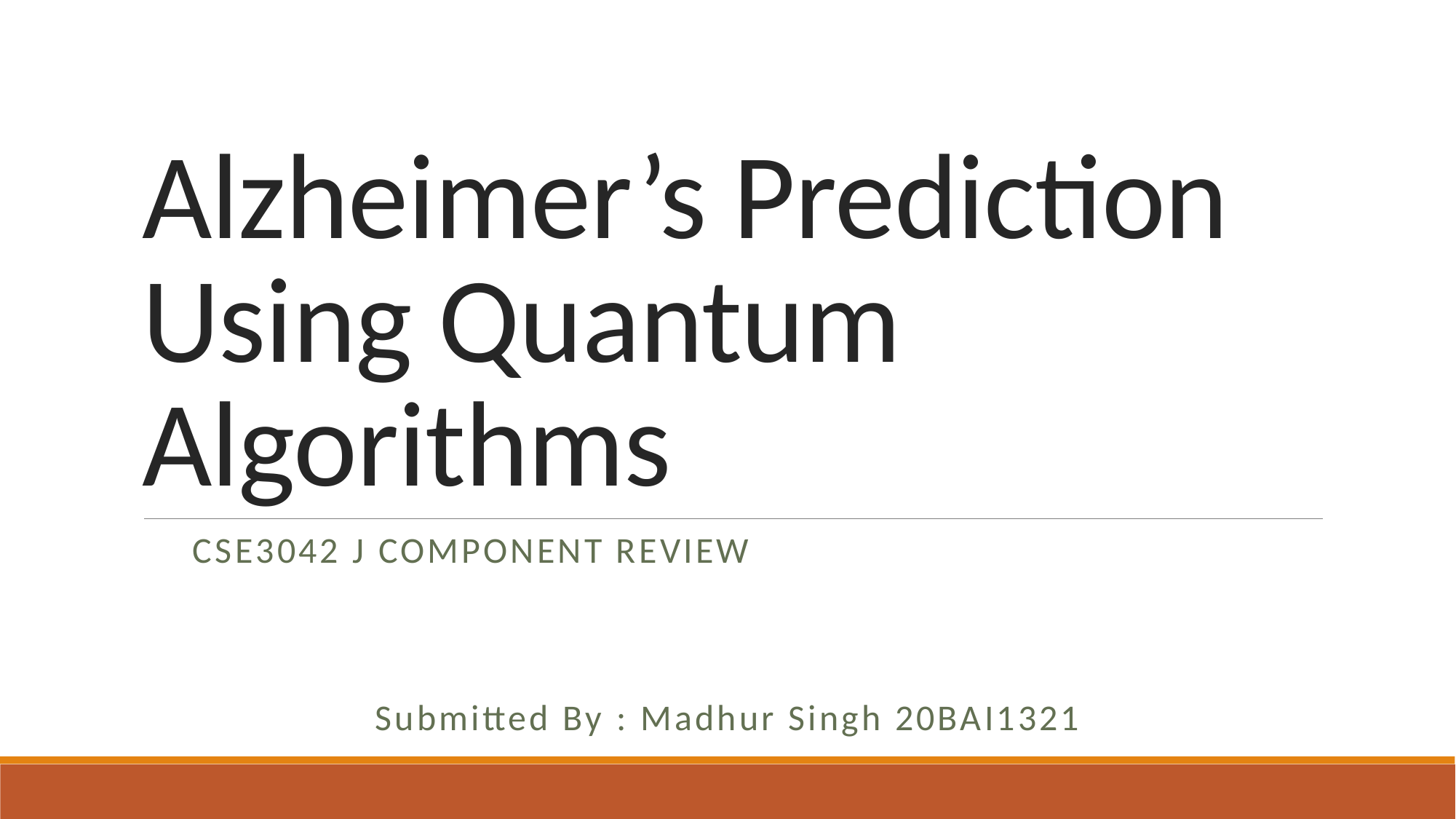

# Alzheimer’s Prediction Using Quantum Algorithms
CSE3042 J Component Review
Submitted By : Madhur Singh 20BAI1321